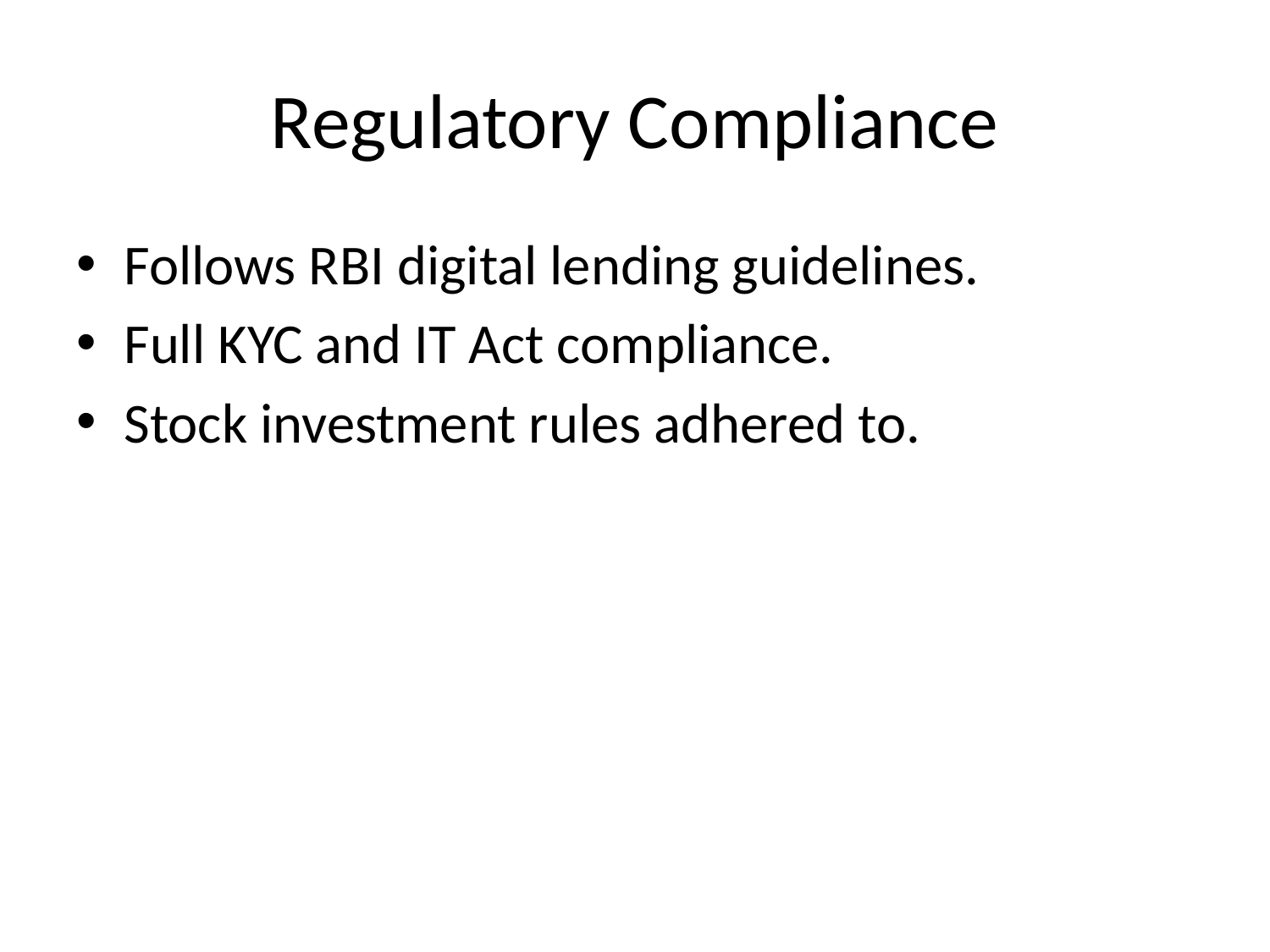

# Regulatory Compliance
Follows RBI digital lending guidelines.
Full KYC and IT Act compliance.
Stock investment rules adhered to.